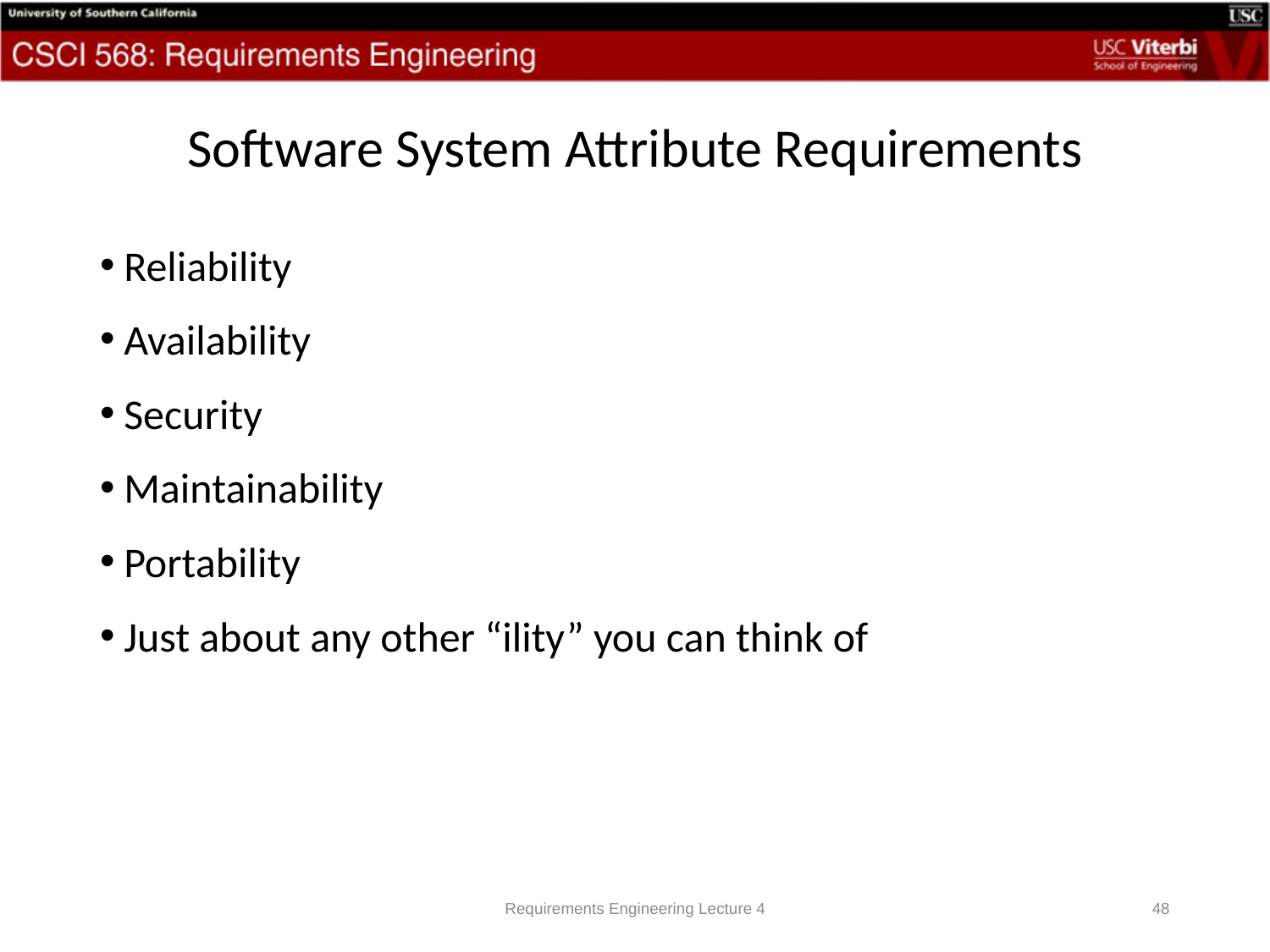

# Software System Attribute Requirements
Reliability
Availability
Security
Maintainability
Portability
Just about any other “ility” you can think of
Requirements Engineering Lecture 4
48